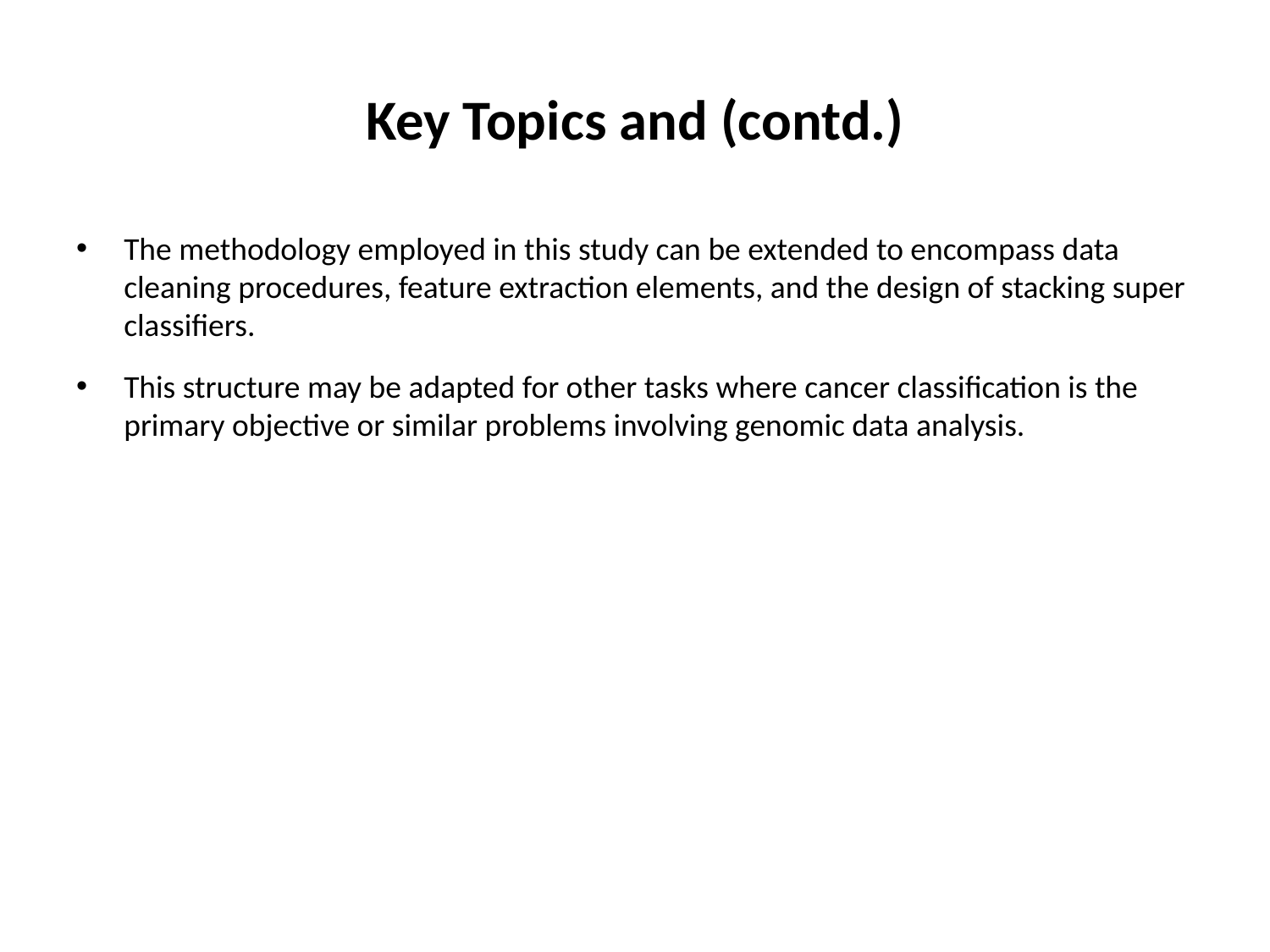

# Key Topics and (contd.)
The methodology employed in this study can be extended to encompass data cleaning procedures, feature extraction elements, and the design of stacking super classifiers.
This structure may be adapted for other tasks where cancer classification is the primary objective or similar problems involving genomic data analysis.